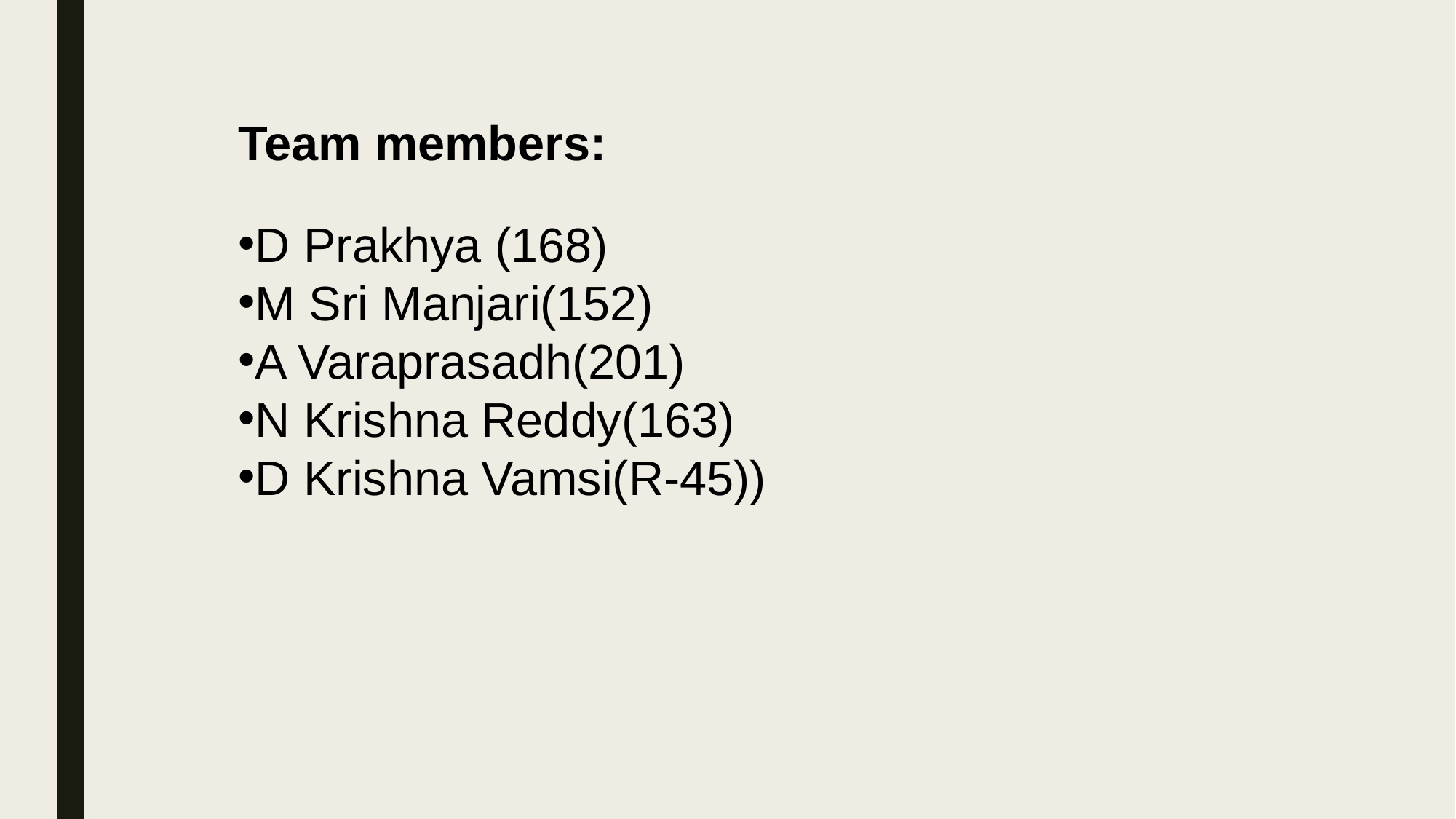

Team members:

D Prakhya (168)
M Sri Manjari(152)
A Varaprasadh(201)
N Krishna Reddy(163)
D Krishna Vamsi(R-45))